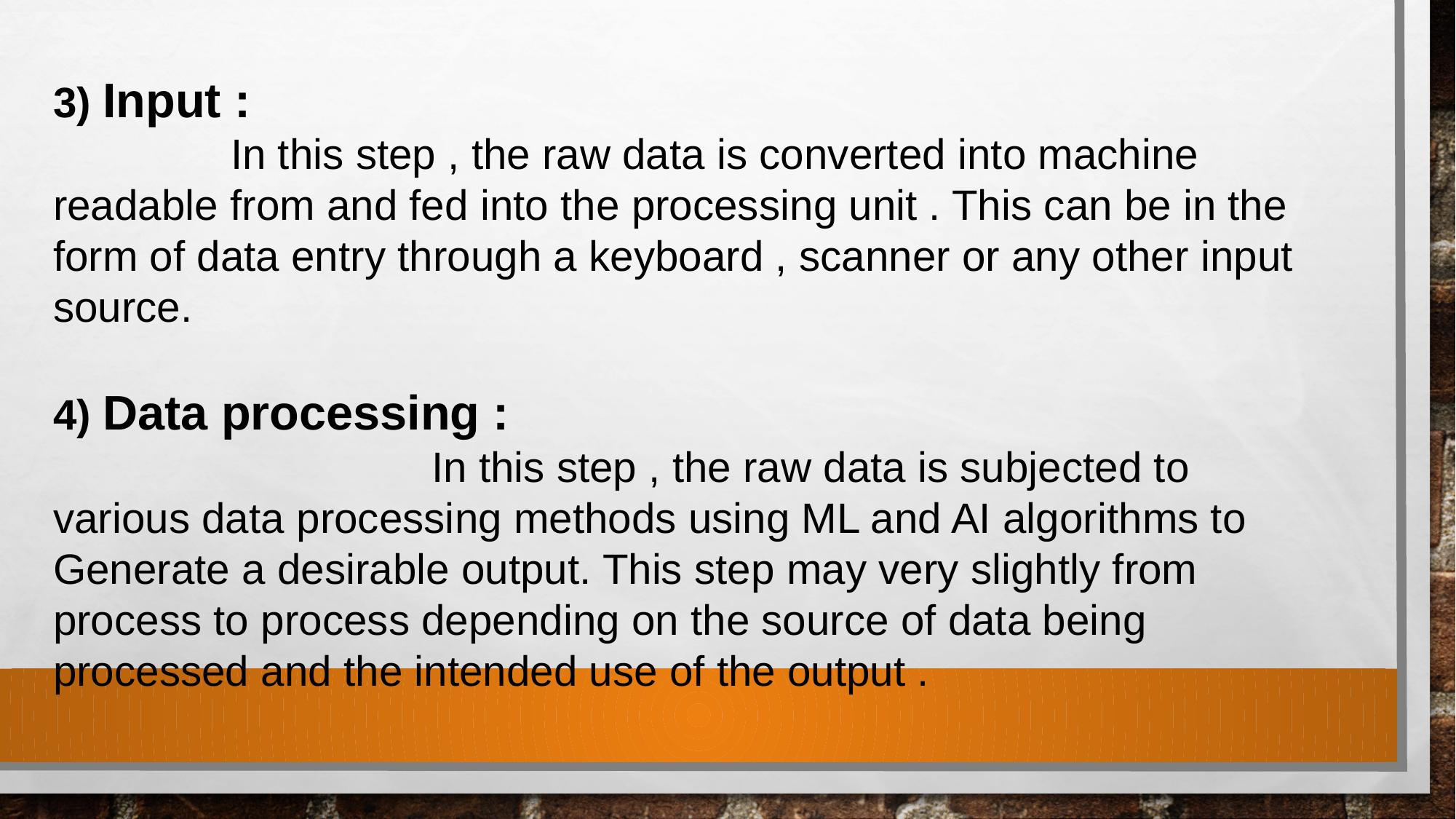

3) Input :
               In this step , the raw data is converted into machine readable from and fed into the processing unit . This can be in the form of data entry through a keyboard , scanner or any other input source.

4) Data processing :
                                In this step , the raw data is subjected to various data processing methods using ML and AI algorithms to
Generate a desirable output. This step may very slightly from process to process depending on the source of data being processed and the intended use of the output .